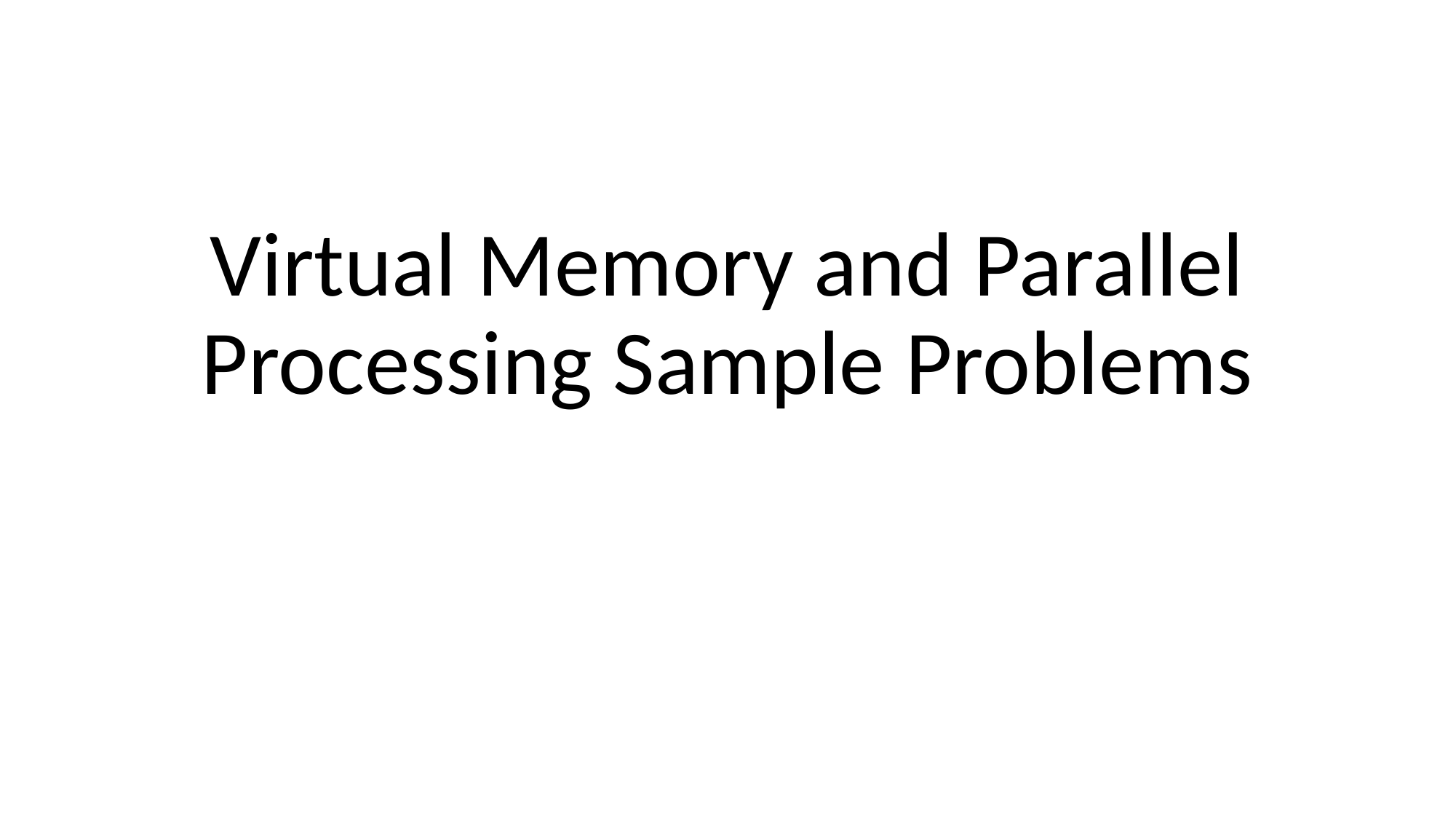

# Virtual Memory and Parallel Processing Sample Problems